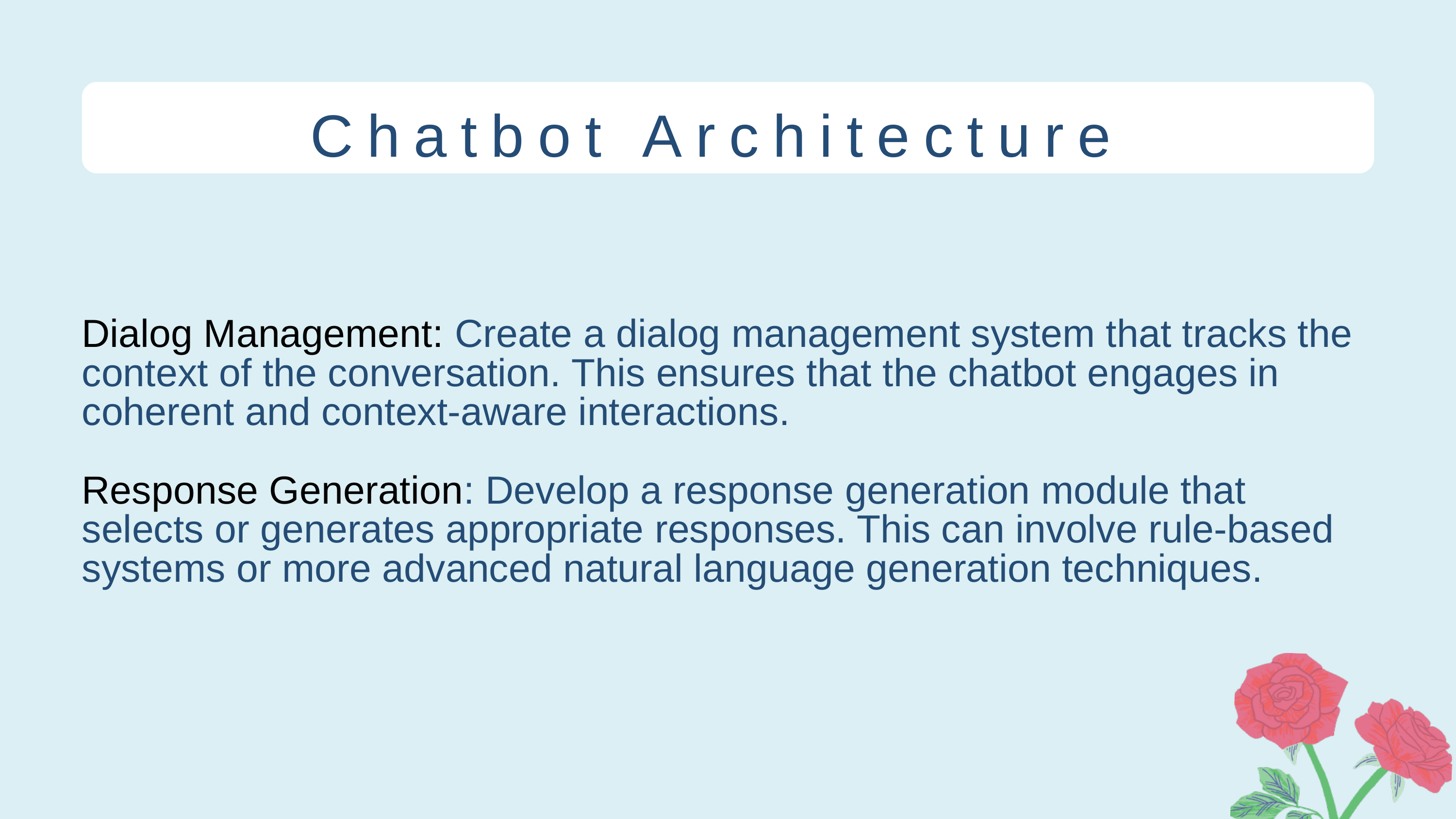

Chatbot Architecture
Dialog Management: Create a dialog management system that tracks the context of the conversation. This ensures that the chatbot engages in coherent and context-aware interactions.

Response Generation: Develop a response generation module that selects or generates appropriate responses. This can involve rule-based systems or more advanced natural language generation techniques.